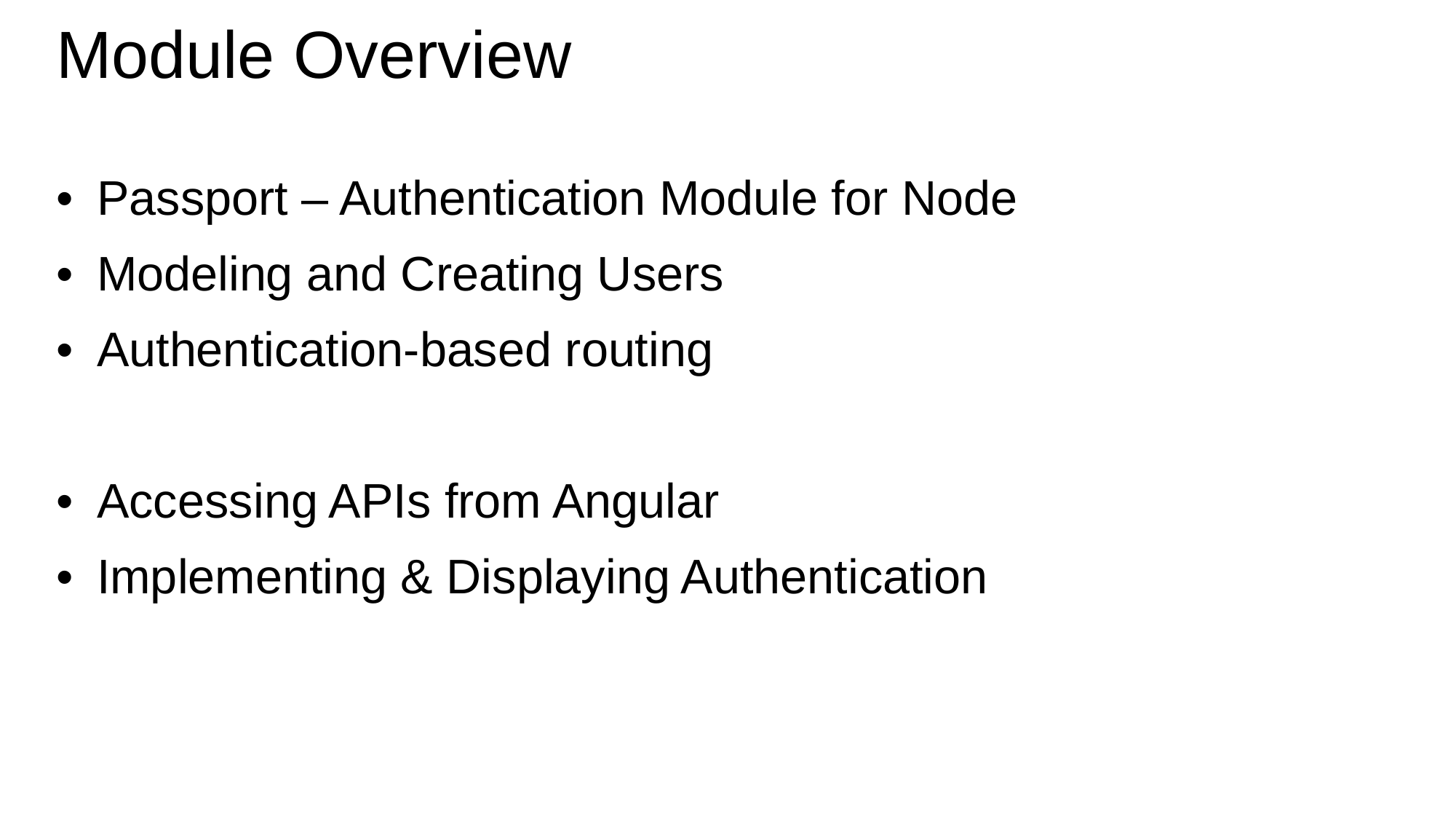

# Module Overview
Passport – Authentication Module for Node
Modeling and Creating Users
Authentication-based routing

Accessing APIs from Angular
Implementing & Displaying Authentication